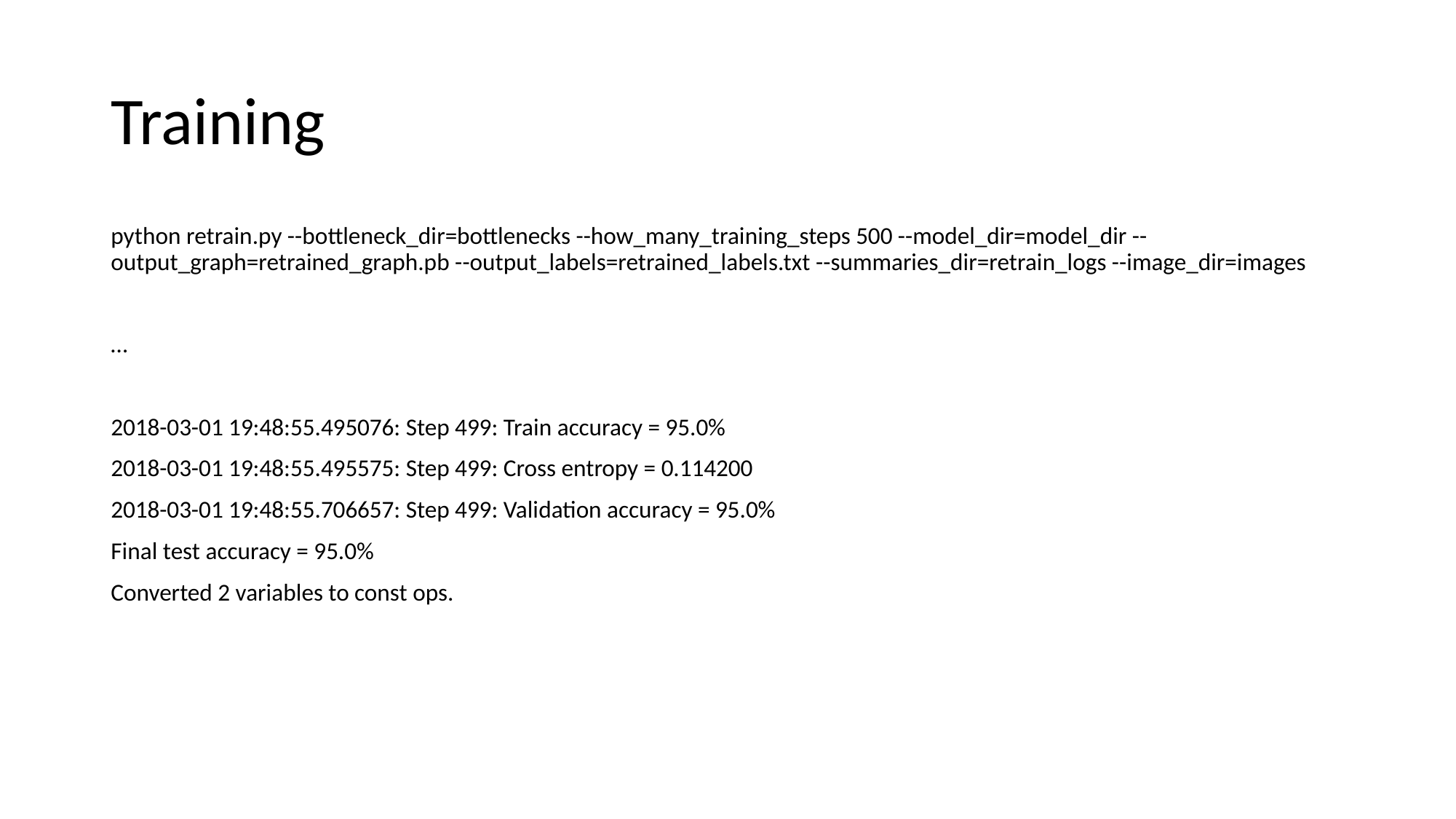

# Training
python retrain.py --bottleneck_dir=bottlenecks --how_many_training_steps 500 --model_dir=model_dir --output_graph=retrained_graph.pb --output_labels=retrained_labels.txt --summaries_dir=retrain_logs --image_dir=images

…

2018-03-01 19:48:55.495076: Step 499: Train accuracy = 95.0%
2018-03-01 19:48:55.495575: Step 499: Cross entropy = 0.114200
2018-03-01 19:48:55.706657: Step 499: Validation accuracy = 95.0%
Final test accuracy = 95.0%
Converted 2 variables to const ops.